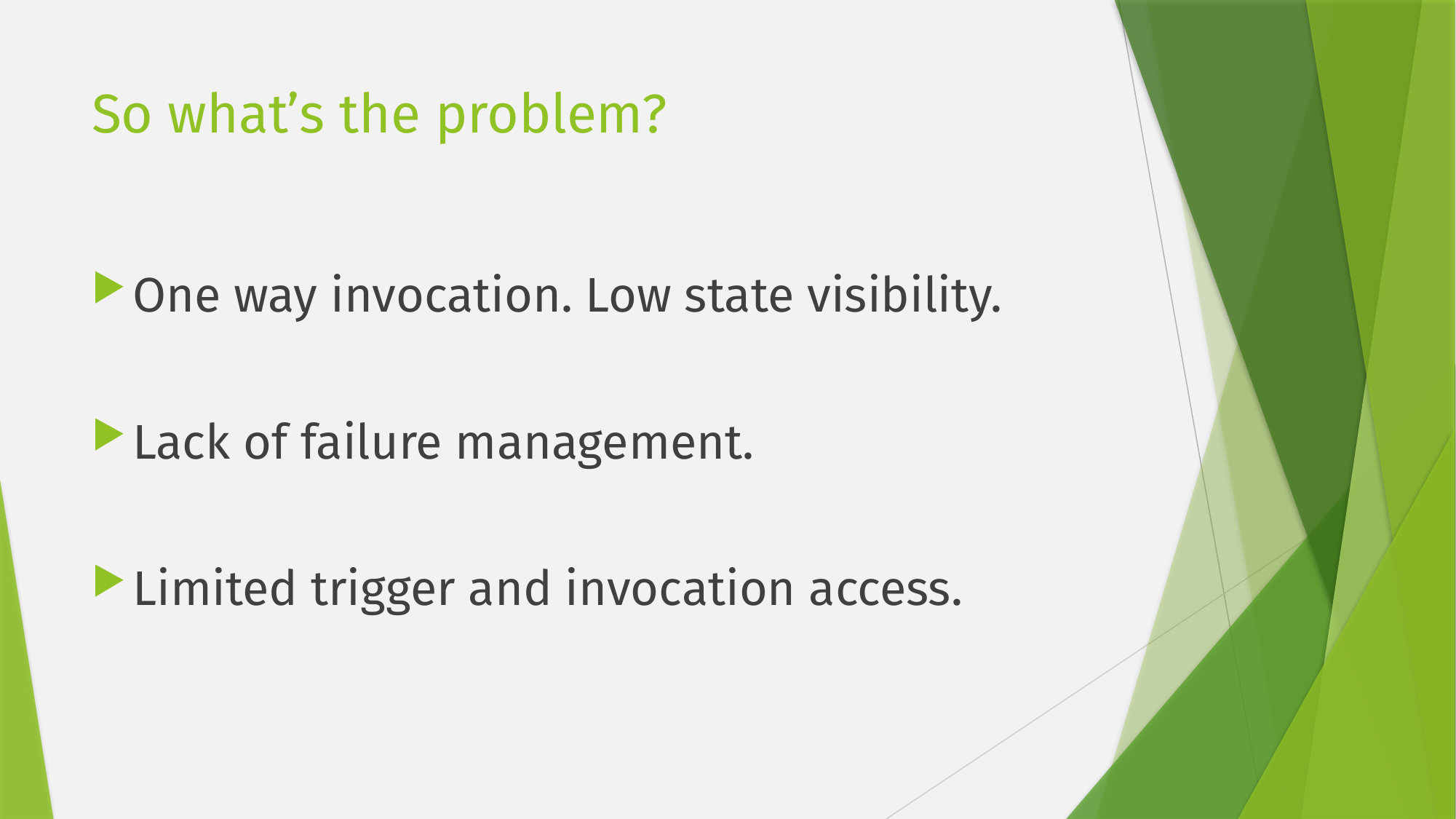

# So what’s the problem?
One way invocation. Low state visibility.

Lack of failure management.

Limited trigger and invocation access.